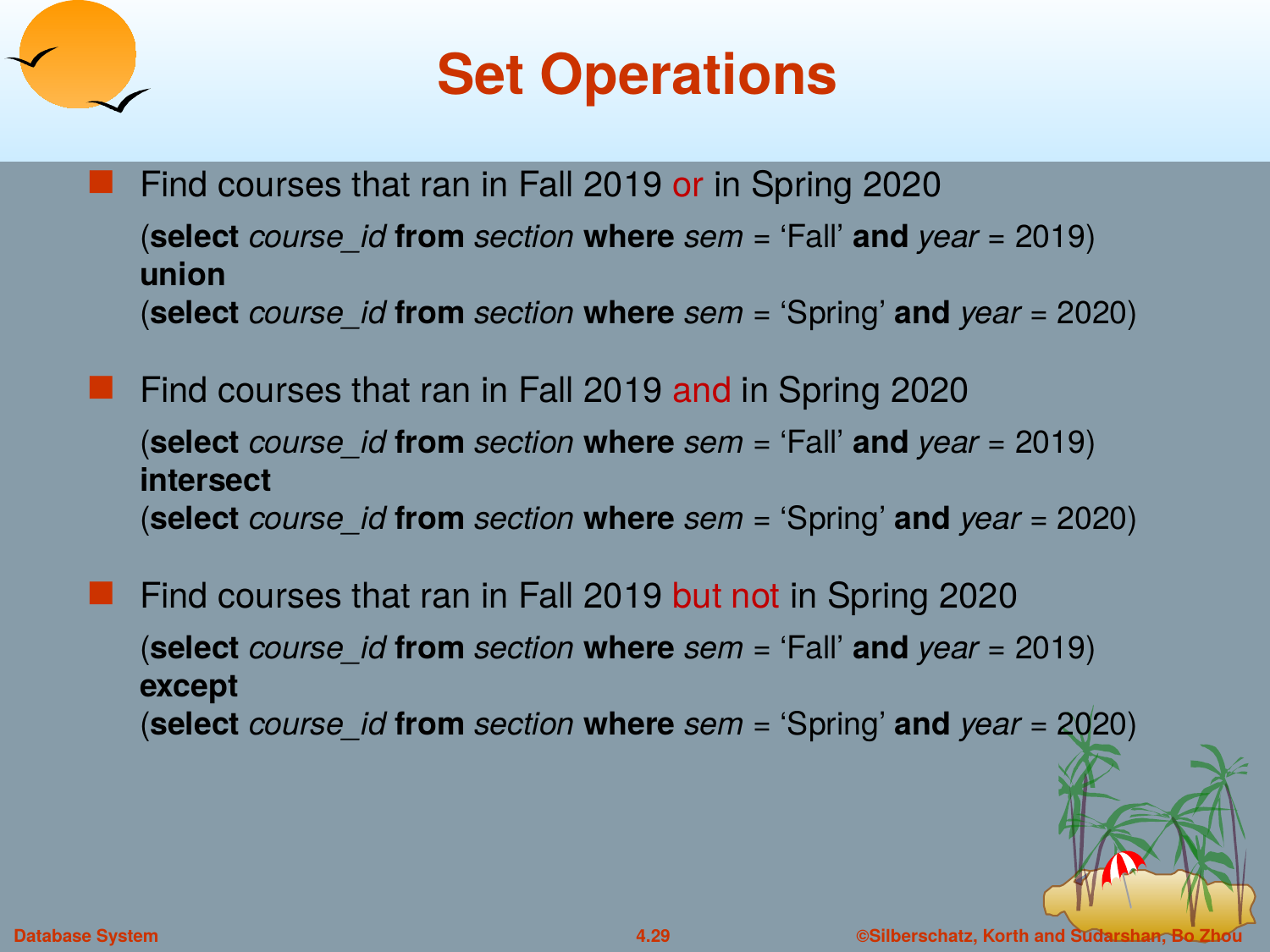

# Set Operations
Find courses that ran in Fall 2019 or in Spring 2020
	(select course_id from section where sem = ‘Fall’ and year = 2019)
union
(select course_id from section where sem = ‘Spring’ and year = 2020)
Find courses that ran in Fall 2019 and in Spring 2020
	(select course_id from section where sem = ‘Fall’ and year = 2019)
intersect
(select course_id from section where sem = ‘Spring’ and year = 2020)
Find courses that ran in Fall 2019 but not in Spring 2020
	(select course_id from section where sem = ‘Fall’ and year = 2019)
except
(select course_id from section where sem = ‘Spring’ and year = 2020)